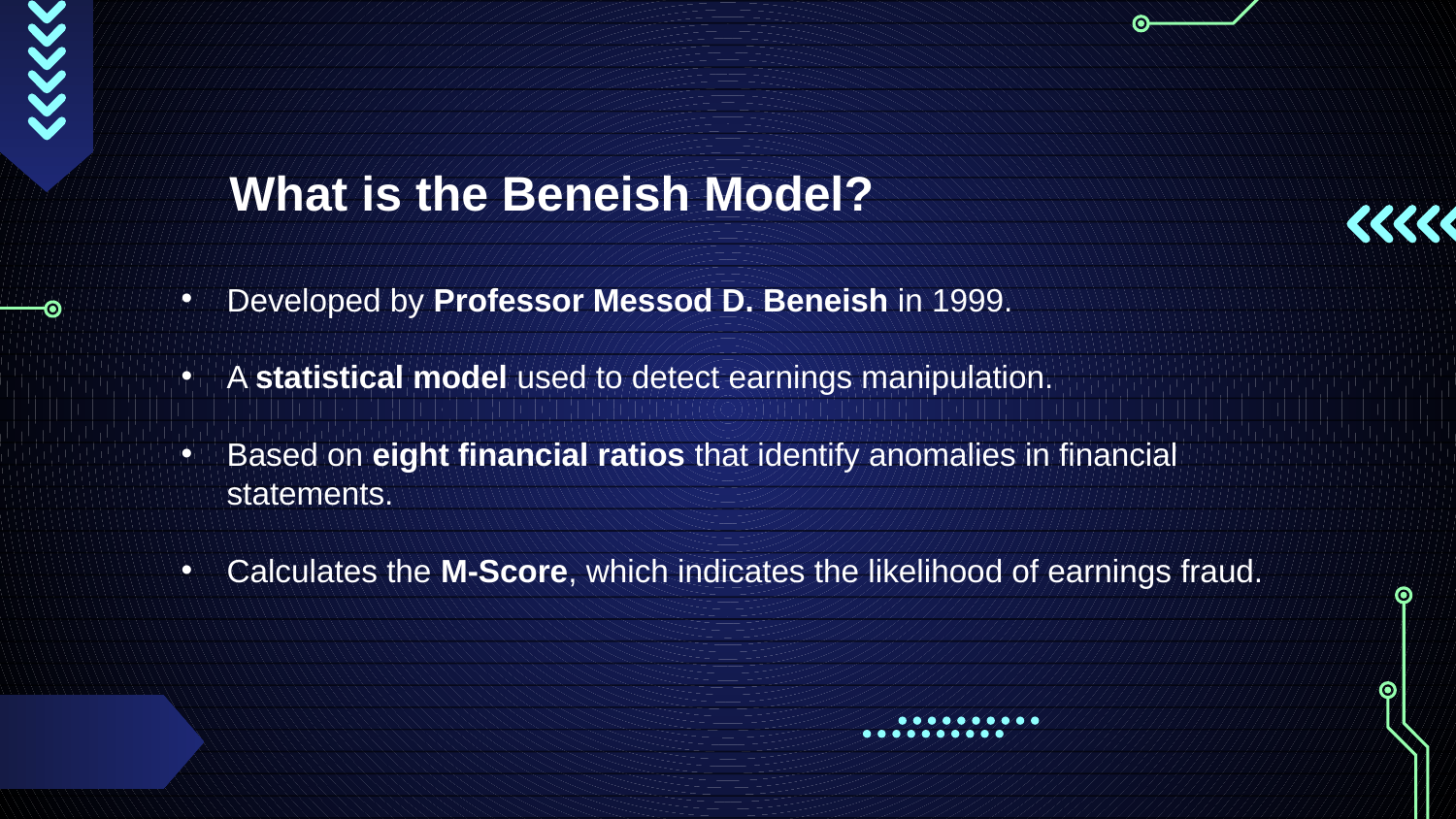

What is the Beneish Model?
Developed by Professor Messod D. Beneish in 1999.

A statistical model used to detect earnings manipulation.

Based on eight financial ratios that identify anomalies in financial statements.

Calculates the M-Score, which indicates the likelihood of earnings fraud.